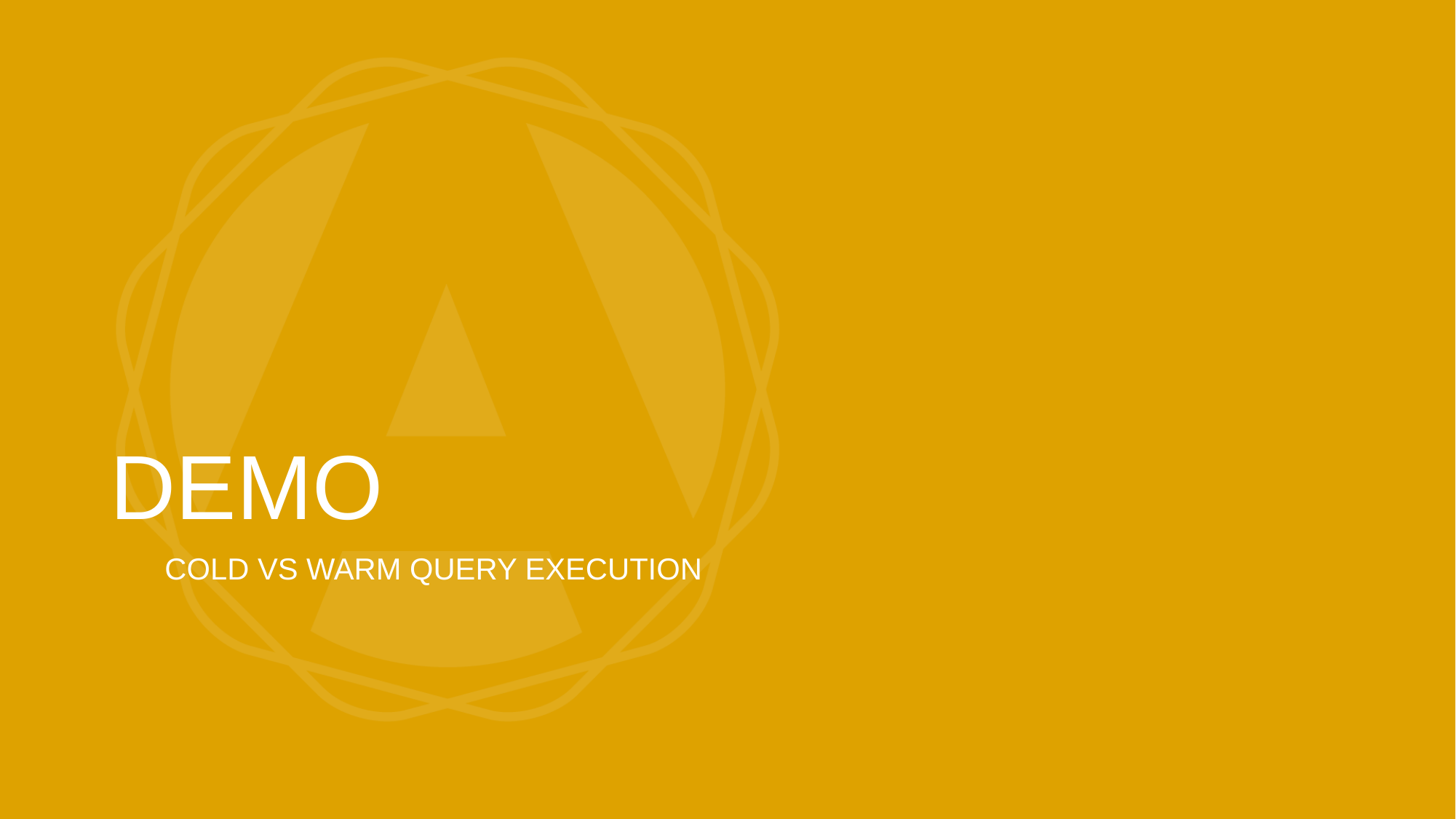

# DEMO
COLD VS WARM QUERY EXECUTION